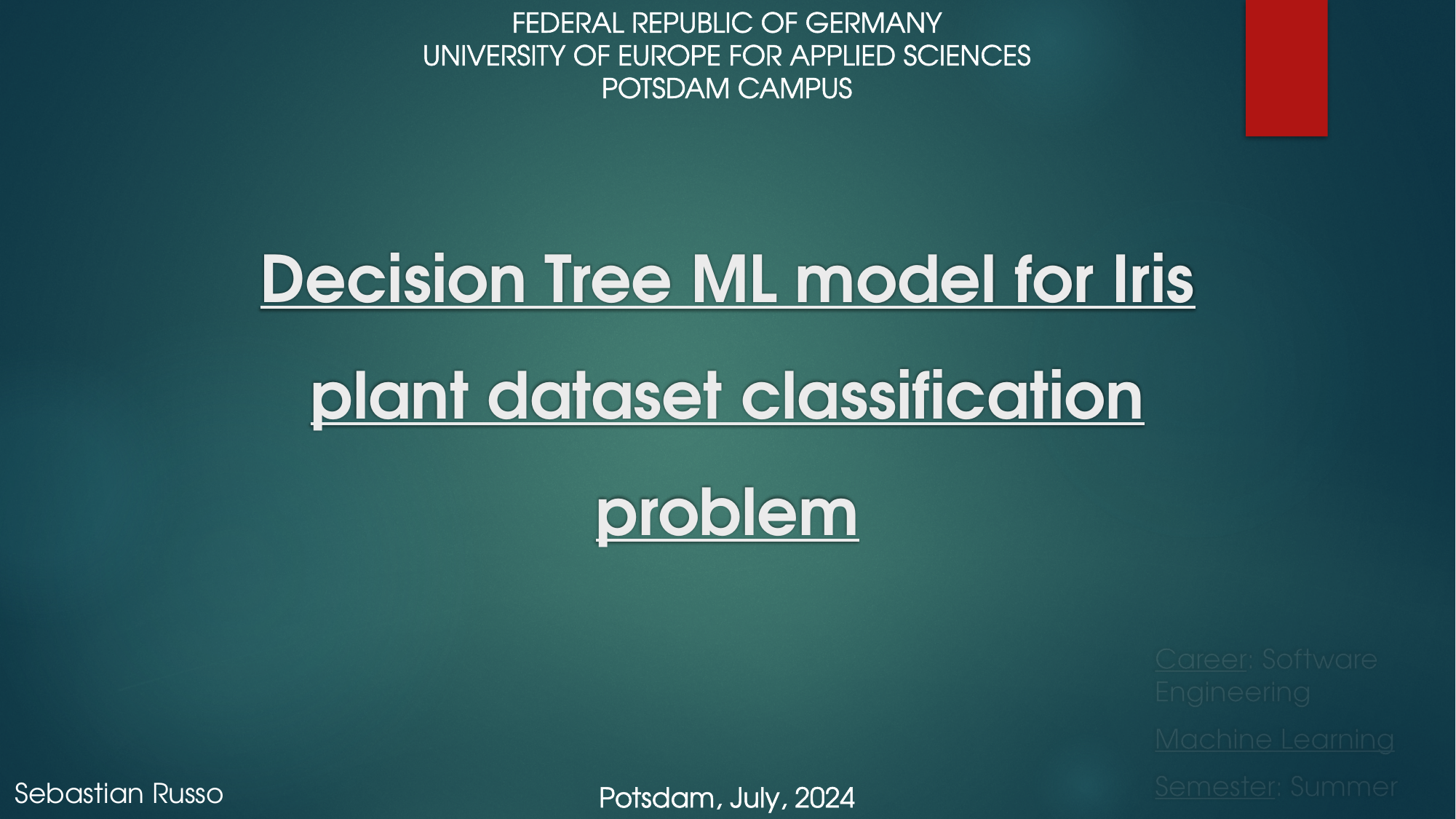

FEDERAL REPUBLIC OF GERMANY
UNIVERSITY OF EUROPE FOR APPLIED SCIENCES
POTSDAM CAMPUS
Decision Tree ML model for Iris plant dataset classification problem
Career: Software Engineering
Machine Learning
Semester: Summer
Sebastian Russo
Potsdam, July, 2024